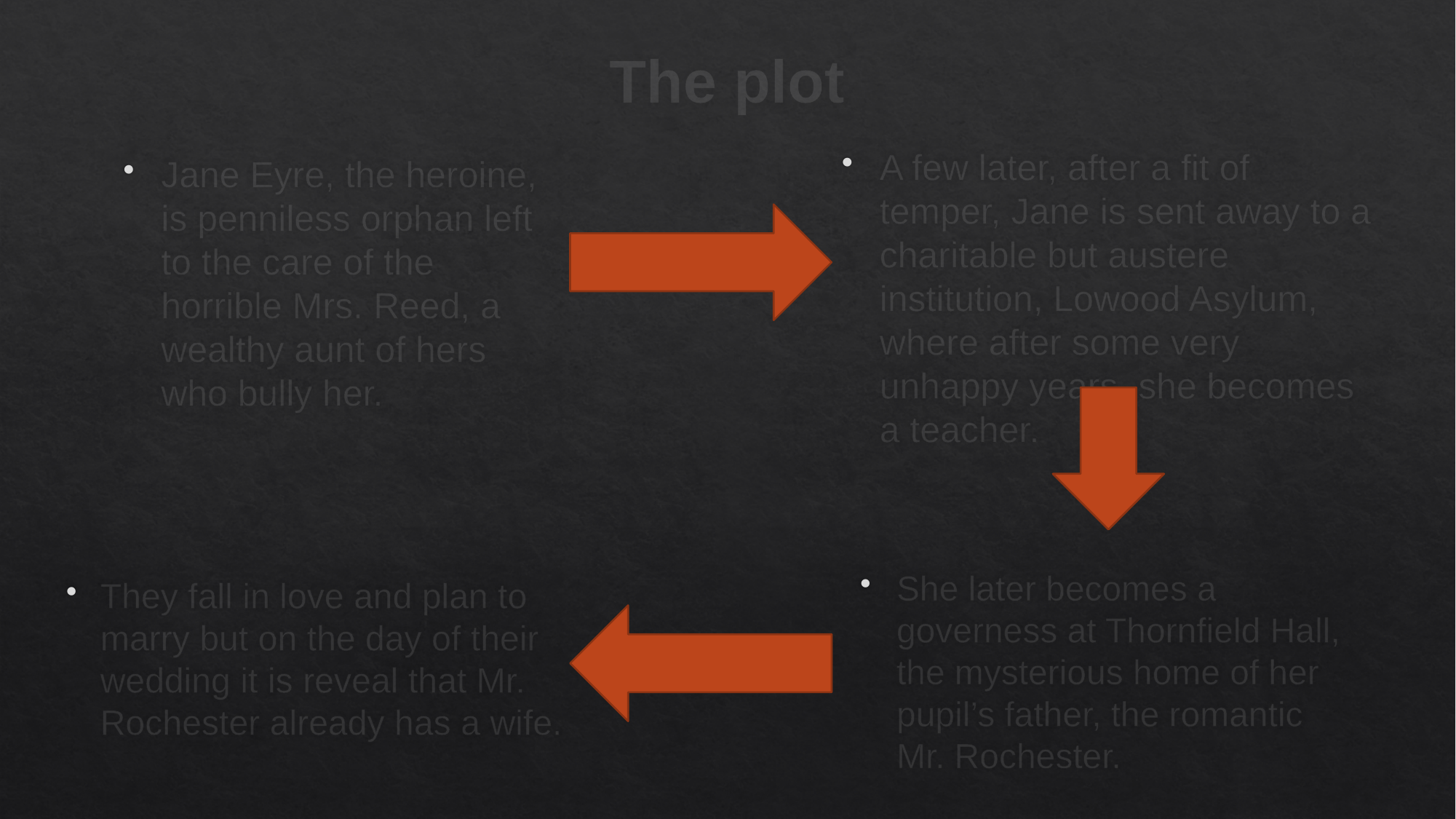

# The plot
A few later, after a fit of temper, Jane is sent away to a charitable but austere institution, Lowood Asylum, where after some very unhappy years, she becomes a teacher.
Jane Eyre, the heroine, is penniless orphan left to the care of the horrible Mrs. Reed, a wealthy aunt of hers who bully her.

She later becomes a governess at Thornfield Hall, the mysterious home of her pupil’s father, the romantic Mr. Rochester.
They fall in love and plan to marry but on the day of their wedding it is reveal that Mr. Rochester already has a wife.